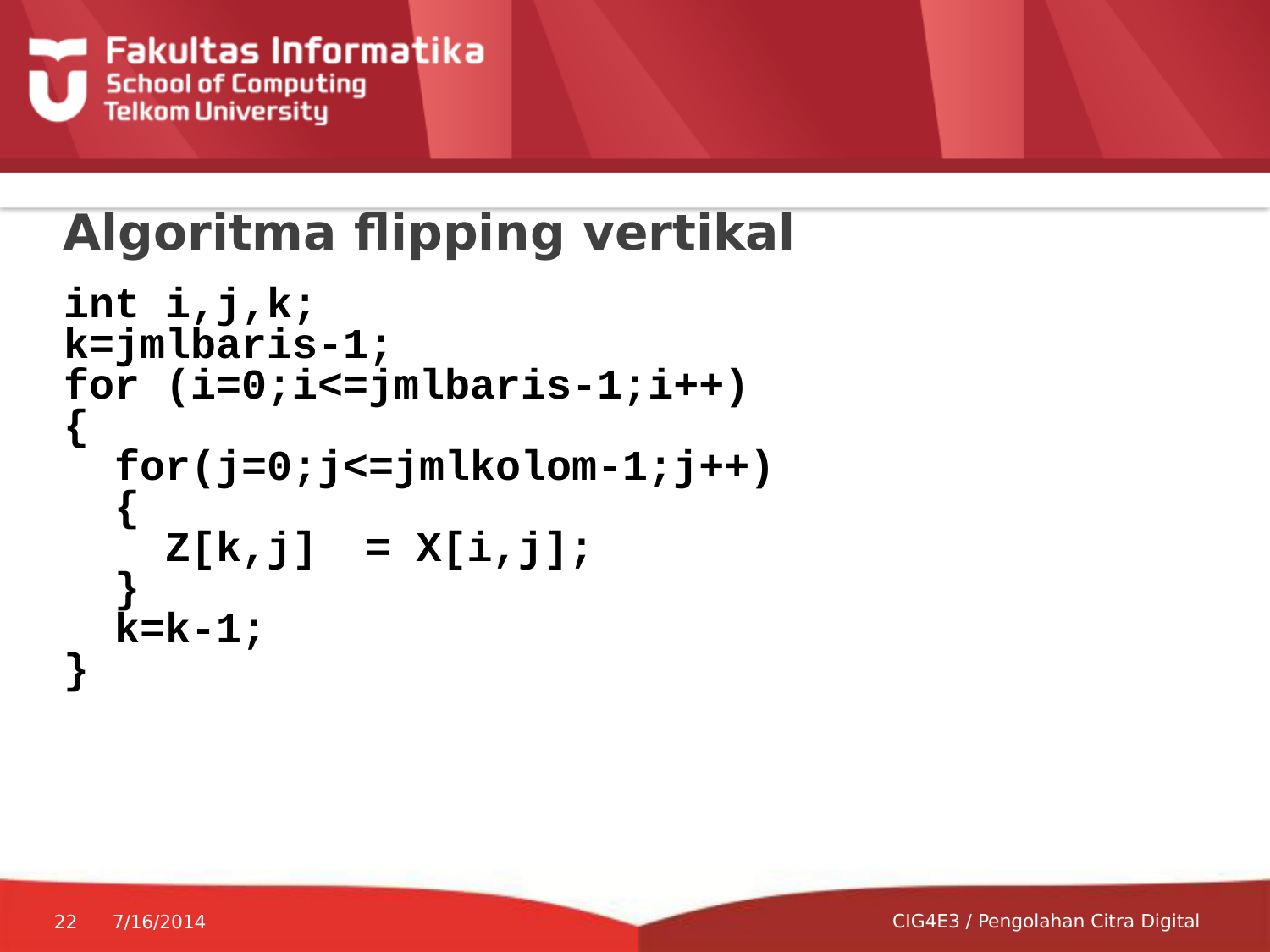

# Algoritma flipping vertikal
int i,j,k;
k=jmlbaris-1;
for (i=0;i<=jmlbaris-1;i++)
{
  for(j=0;j<=jmlkolom-1;j++)
  {
    Z[k,j]	= X[i,j];
  }
  k=k-1;
}

22
7/16/2014